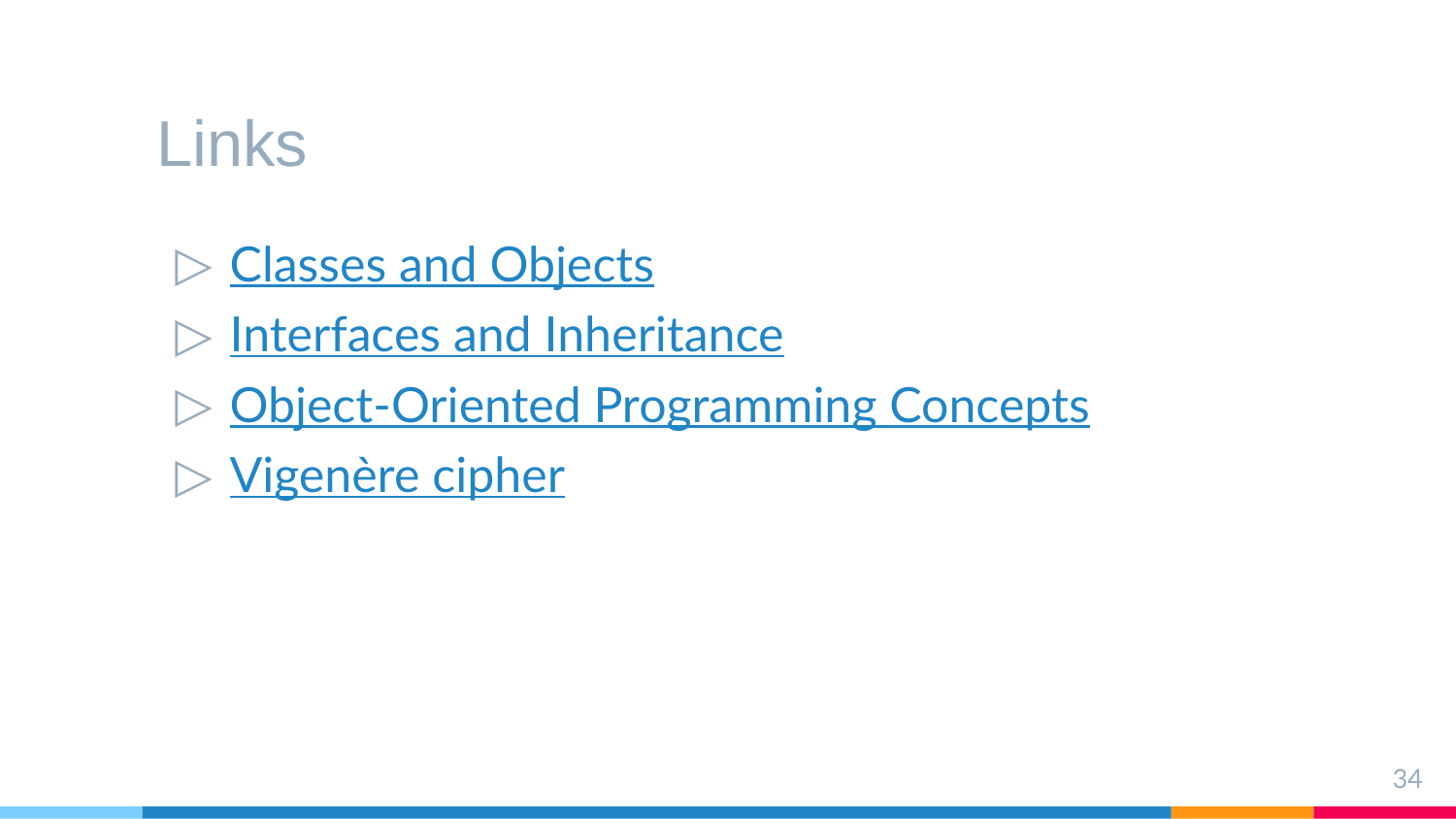

# Links
Classes and Objects
Interfaces and Inheritance
Object-Oriented Programming Concepts
Vigenère cipher
34